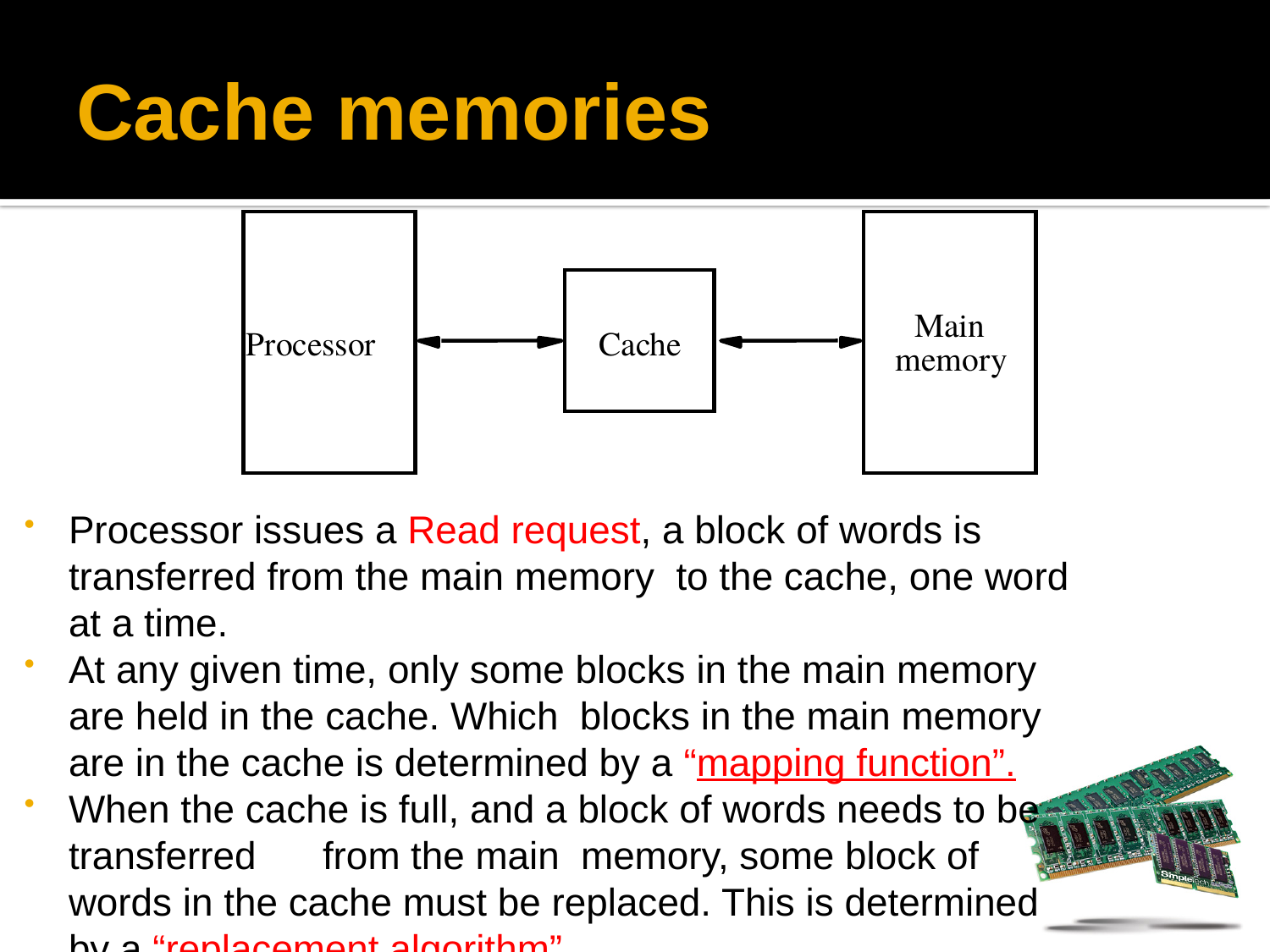

# Cache memories

Main
Processor
Cache

memory

Processor issues a Read request, a block of words is transferred from the main memory  to the cache, one word at a time.
At any given time, only some blocks in the main memory are held in the cache. Which  blocks in the main memory are in the cache is determined by a “mapping function”.
When the cache is full, and a block of words needs to be transferred 	from the main  memory, some block of words in the cache must be replaced. This is determined by a “replacement algorithm”.